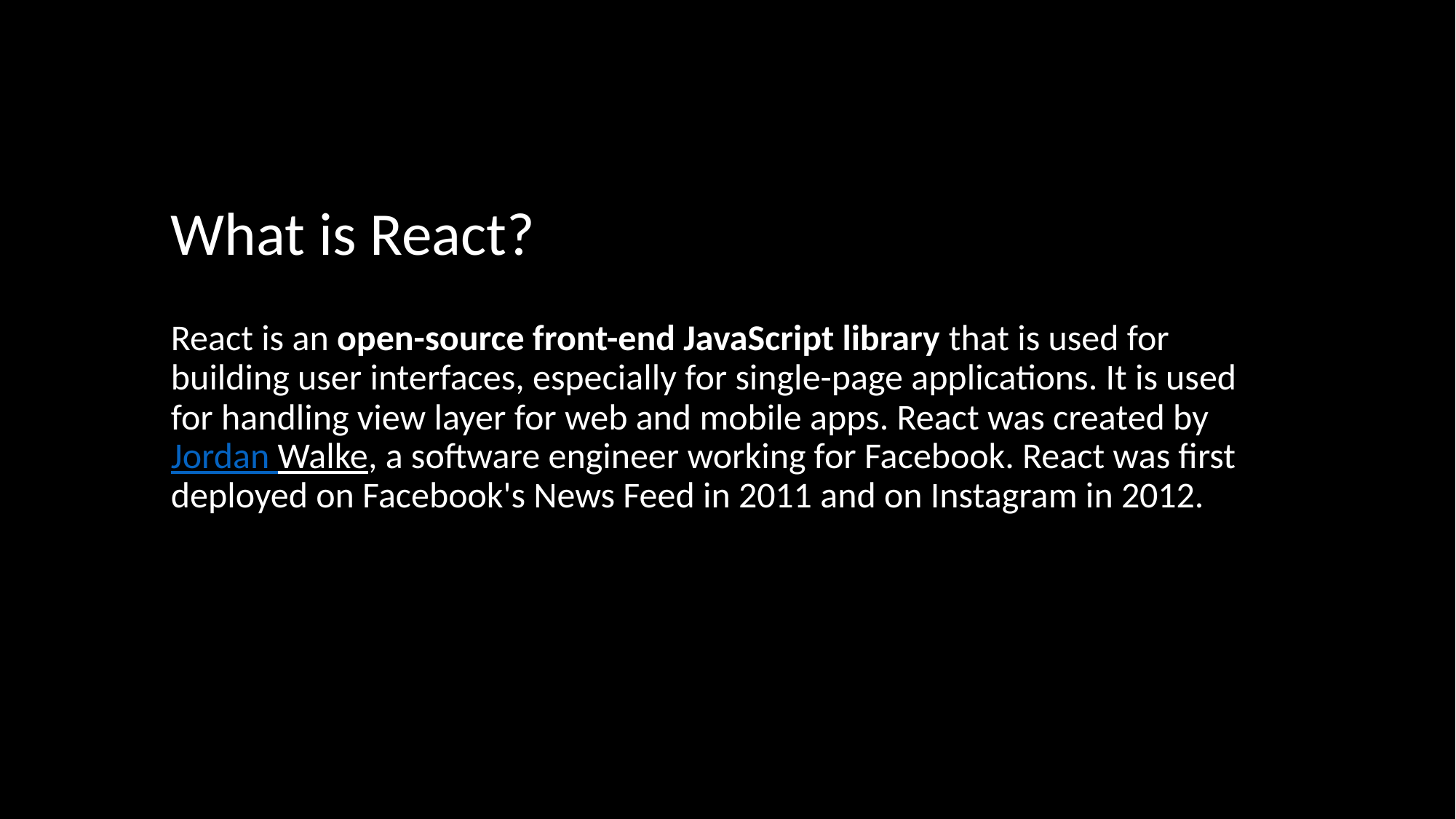

# What is React?
React is an open-source front-end JavaScript library that is used for building user interfaces, especially for single-page applications. It is used for handling view layer for web and mobile apps. React was created by Jordan Walke, a software engineer working for Facebook. React was first deployed on Facebook's News Feed in 2011 and on Instagram in 2012.